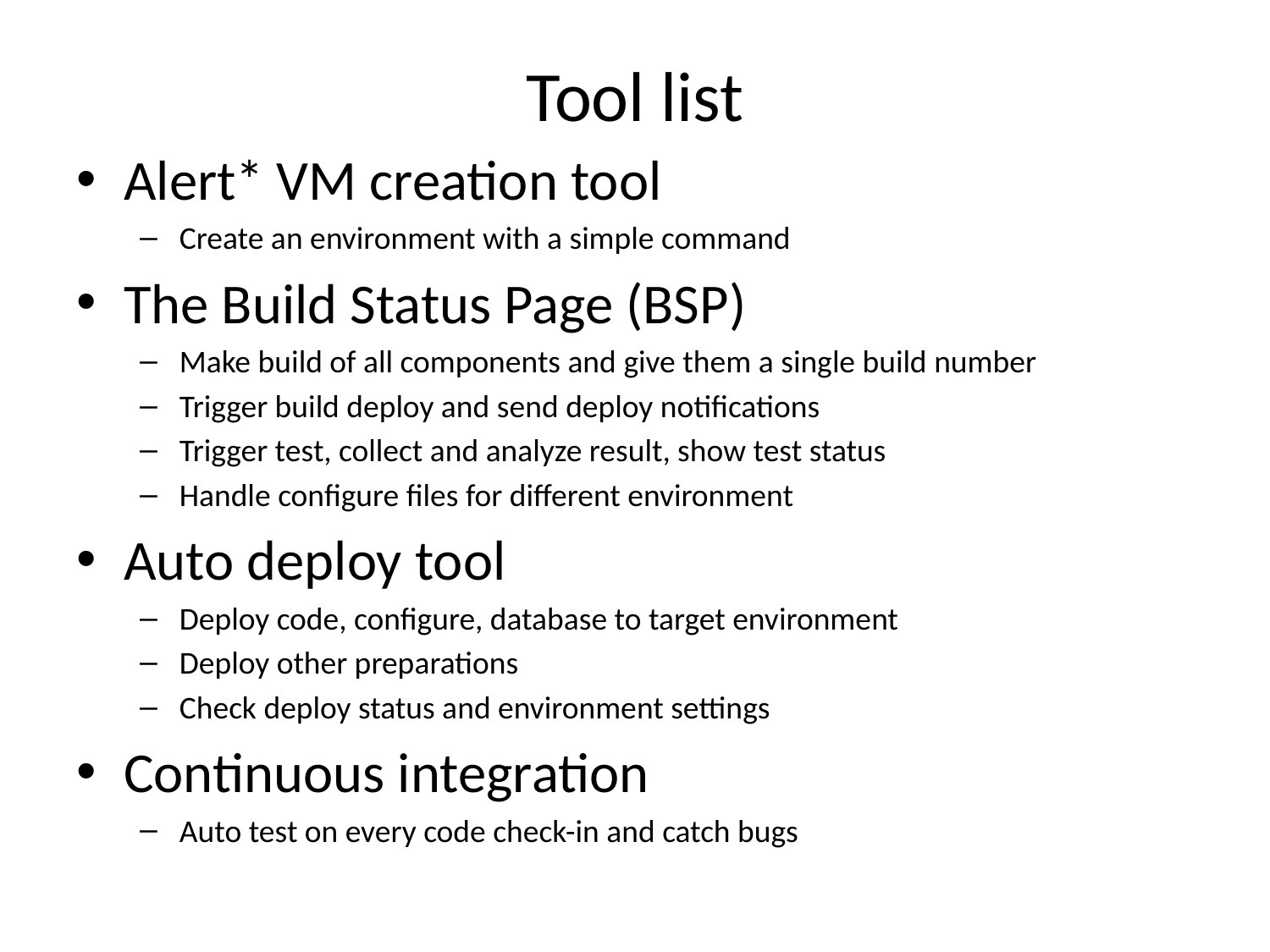

# Tool list
Alert* VM creation tool
Create an environment with a simple command
The Build Status Page (BSP)
Make build of all components and give them a single build number
Trigger build deploy and send deploy notifications
Trigger test, collect and analyze result, show test status
Handle configure files for different environment
Auto deploy tool
Deploy code, configure, database to target environment
Deploy other preparations
Check deploy status and environment settings
Continuous integration
Auto test on every code check-in and catch bugs